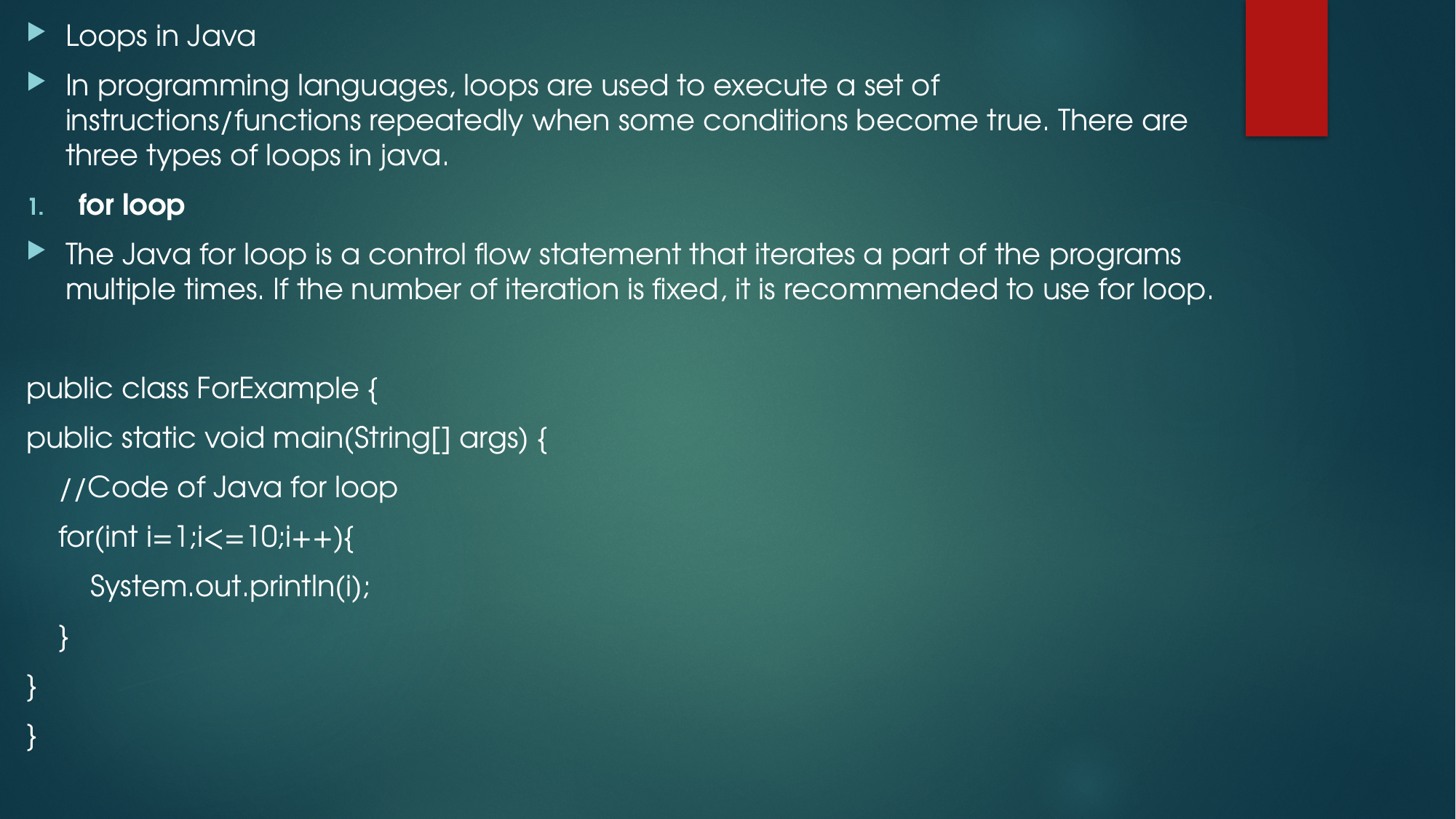

Loops in Java
In programming languages, loops are used to execute a set of instructions/functions repeatedly when some conditions become true. There are three types of loops in java.
for loop
The Java for loop is a control flow statement that iterates a part of the programs multiple times. If the number of iteration is fixed, it is recommended to use for loop.

public class ForExample {
public static void main(String[] args) {
    //Code of Java for loop
    for(int i=1;i<=10;i++){
        System.out.println(i);
    }
}
}